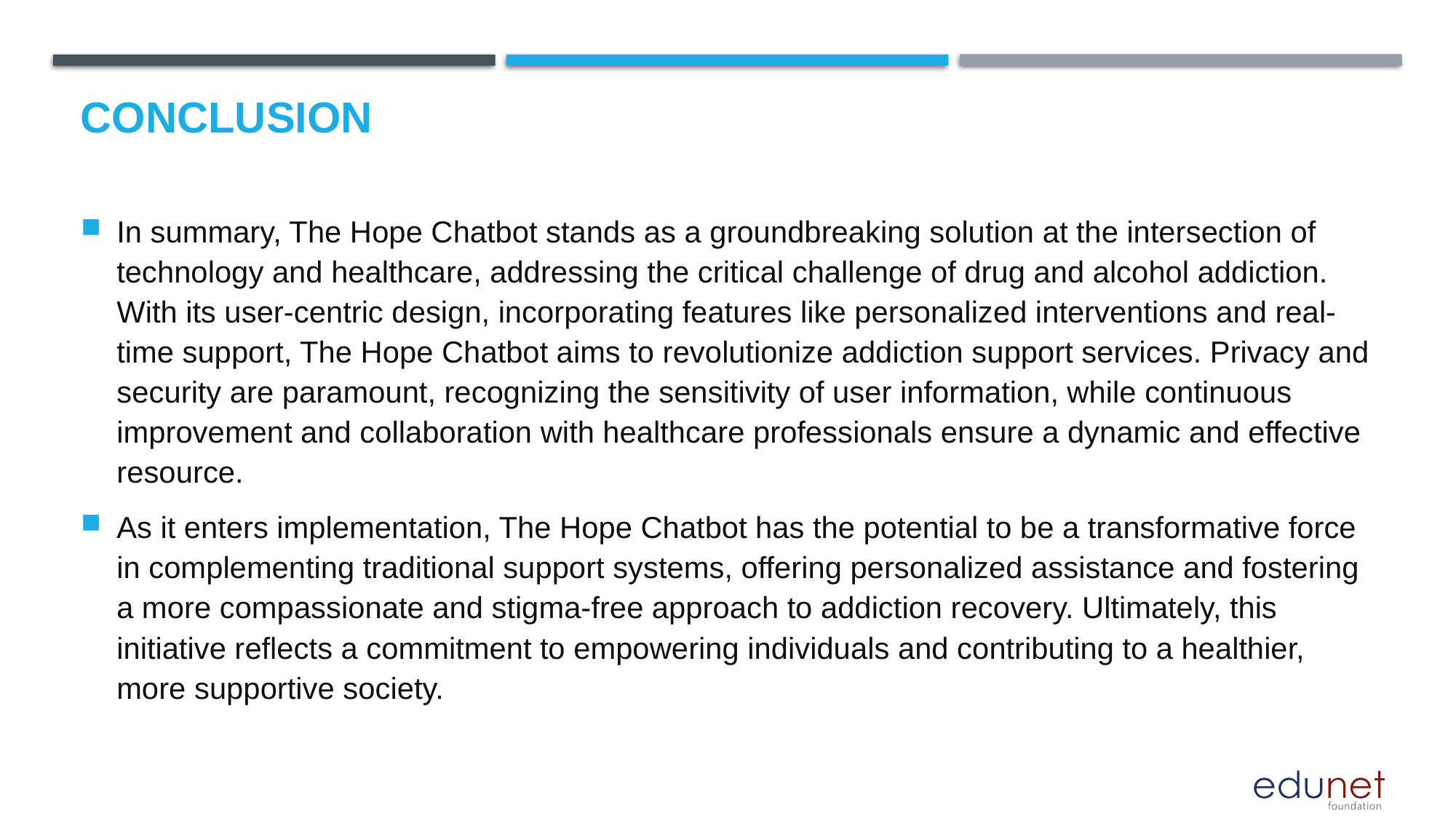

# Conclusion
In summary, The Hope Chatbot stands as a groundbreaking solution at the intersection of technology and healthcare, addressing the critical challenge of drug and alcohol addiction. With its user-centric design, incorporating features like personalized interventions and real-time support, The Hope Chatbot aims to revolutionize addiction support services. Privacy and security are paramount, recognizing the sensitivity of user information, while continuous improvement and collaboration with healthcare professionals ensure a dynamic and effective resource.
As it enters implementation, The Hope Chatbot has the potential to be a transformative force in complementing traditional support systems, offering personalized assistance and fostering a more compassionate and stigma-free approach to addiction recovery. Ultimately, this initiative reflects a commitment to empowering individuals and contributing to a healthier, more supportive society.